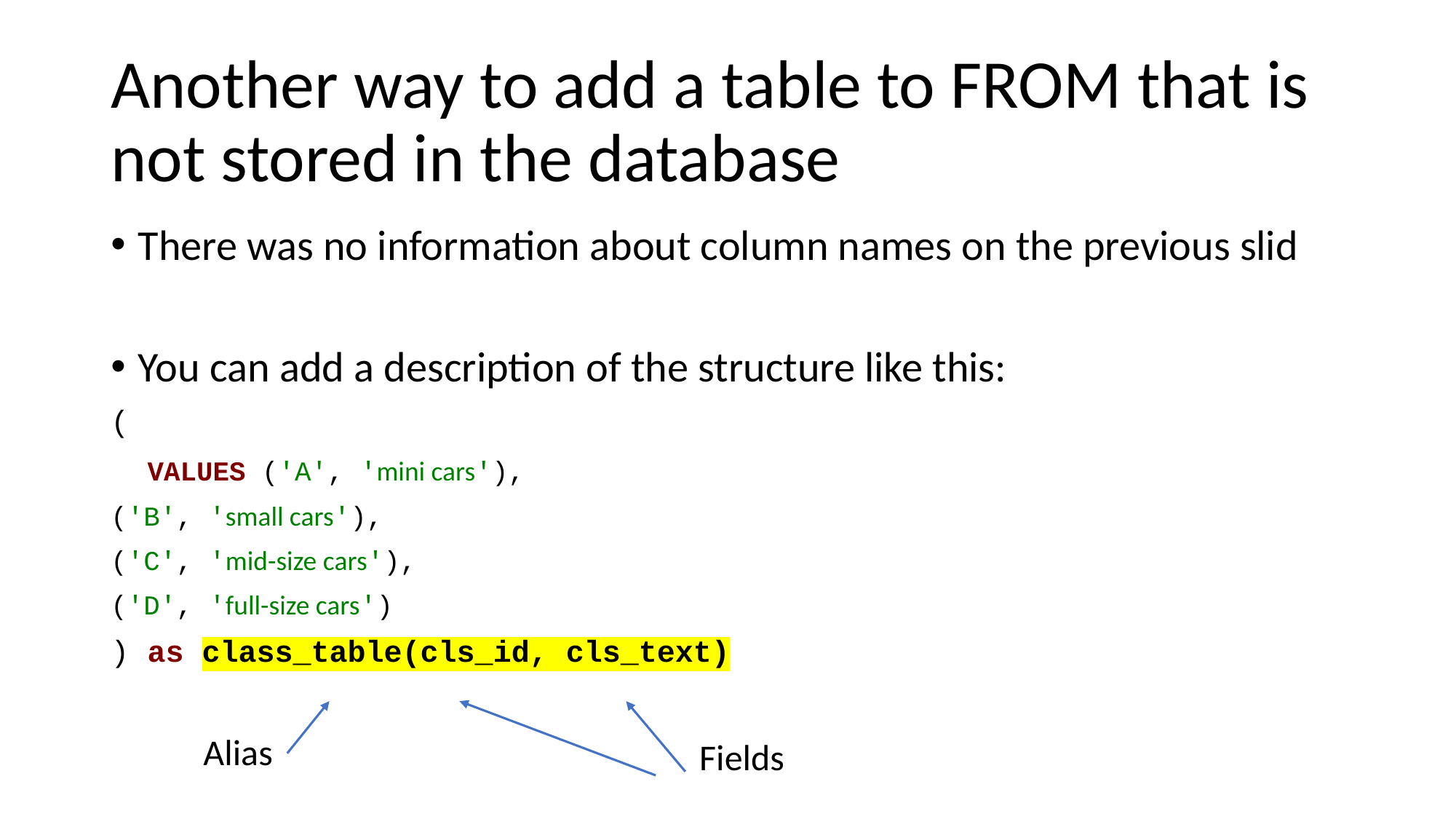

# Another way to add a table to FROM that is not stored in the database
There was no information about column names on the previous slid

You can add a description of the structure like this:
(
  VALUES ('A', 'mini cars'),
('B', 'small cars'),
('C', 'mid-size cars'),
('D', 'full-size cars')
) as class_table(cls_id, cls_text)
Alias
Fields